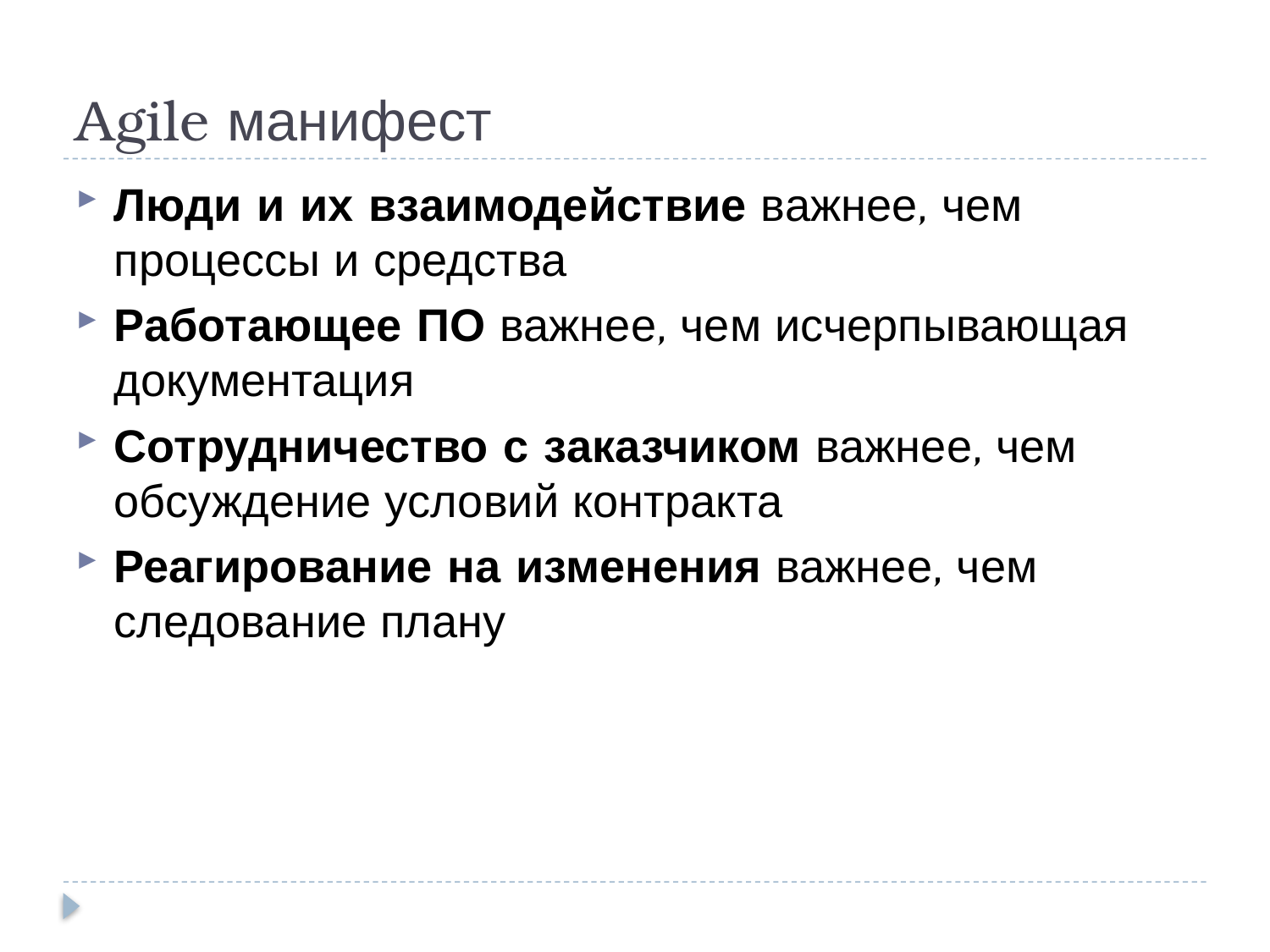

# Agile манифест
Люди и их взаимодействие важнее, чем процессы и средства
Работающее ПО важнее, чем исчерпывающая документация
Сотрудничество с заказчиком важнее, чем обсуждение условий контракта
Реагирование на изменения важнее, чем следование плану